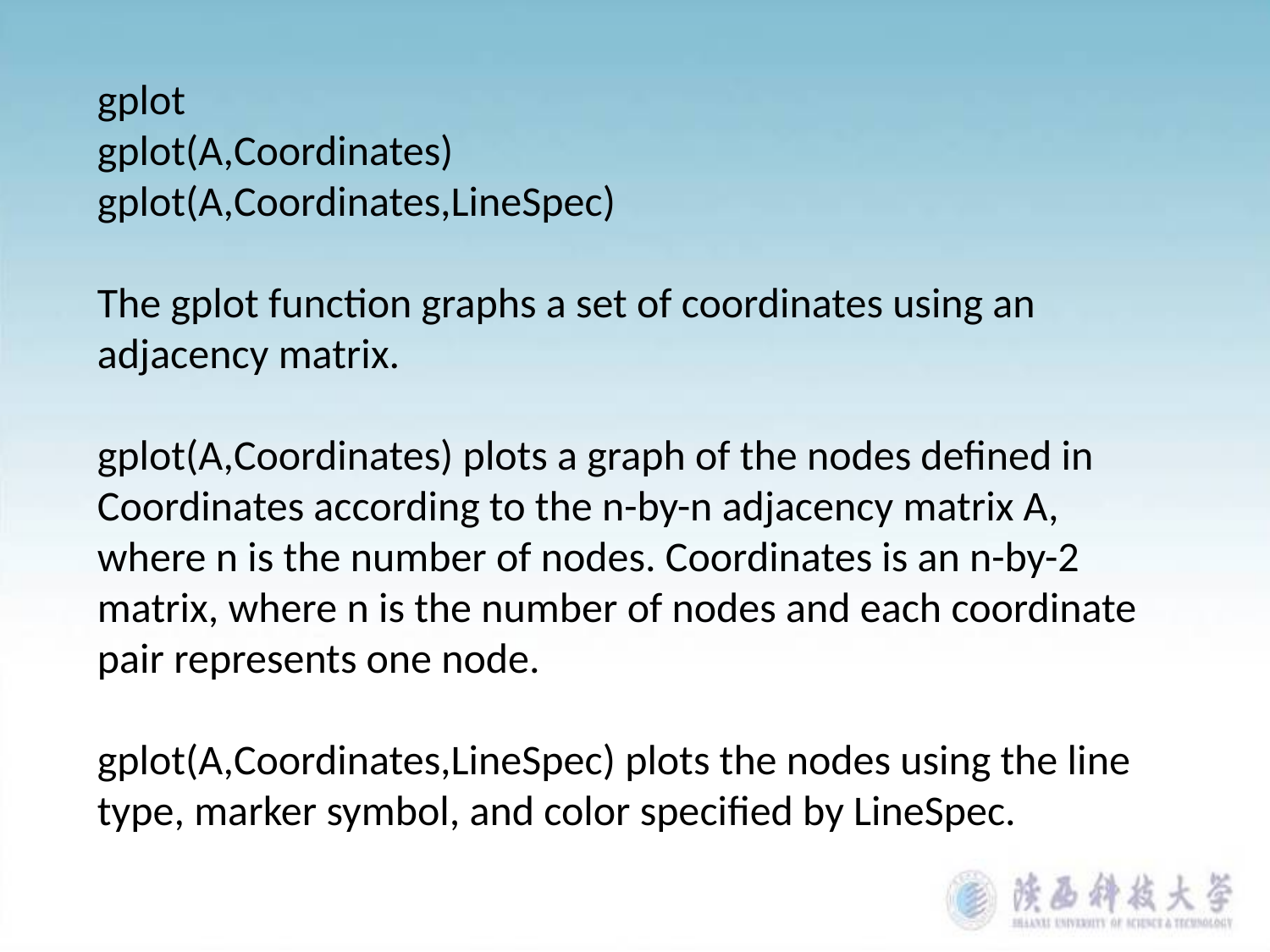

gplot
gplot(A,Coordinates)
gplot(A,Coordinates,LineSpec)

The gplot function graphs a set of coordinates using an adjacency matrix.

gplot(A,Coordinates) plots a graph of the nodes defined in Coordinates according to the n-by-n adjacency matrix A, where n is the number of nodes. Coordinates is an n-by-2 matrix, where n is the number of nodes and each coordinate pair represents one node.

gplot(A,Coordinates,LineSpec) plots the nodes using the line type, marker symbol, and color specified by LineSpec.